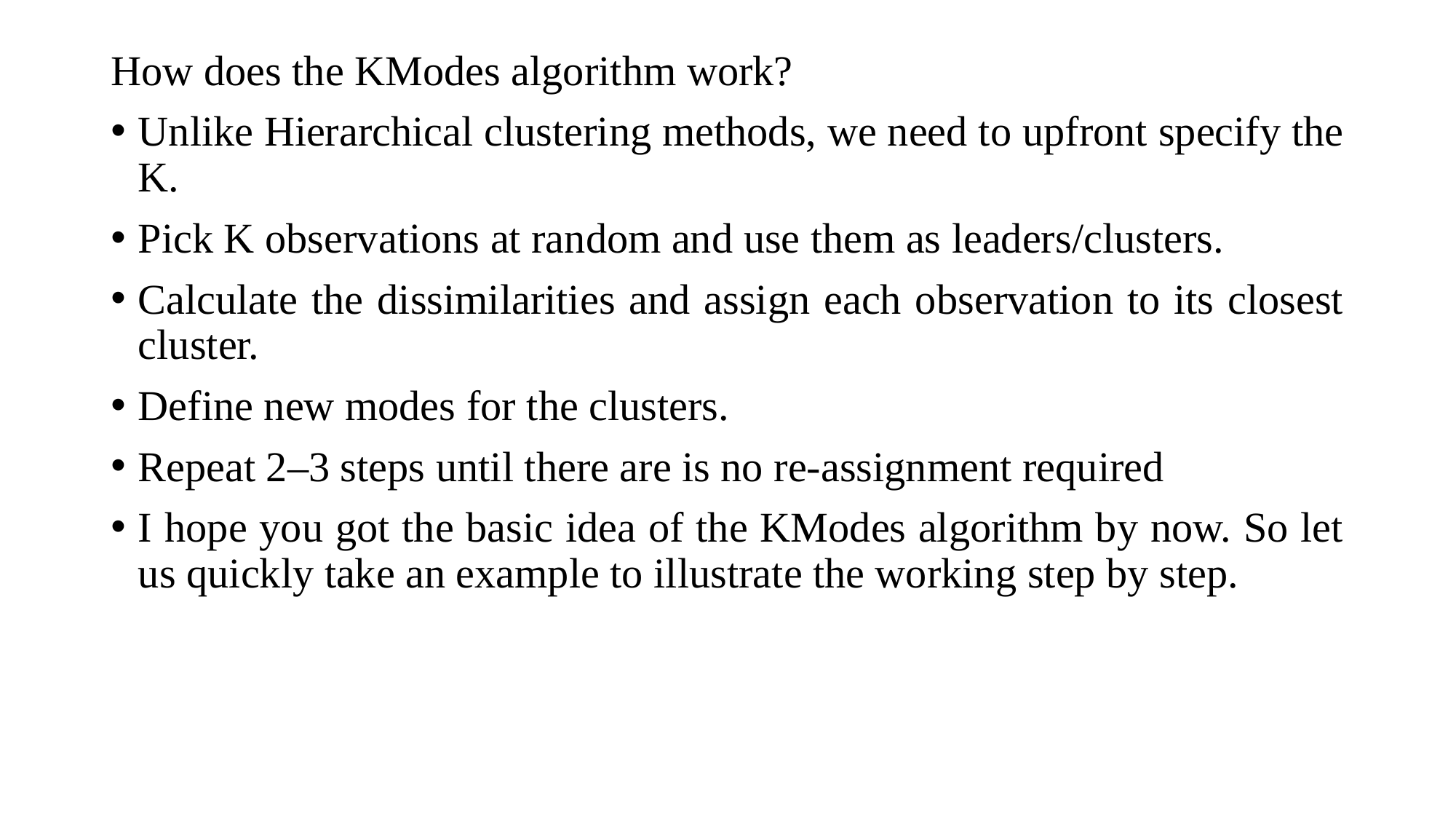

How does the KModes algorithm work?
Unlike Hierarchical clustering methods, we need to upfront specify the K.
Pick K observations at random and use them as leaders/clusters.
Calculate the dissimilarities and assign each observation to its closest cluster.
Define new modes for the clusters.
Repeat 2–3 steps until there are is no re-assignment required
I hope you got the basic idea of the KModes algorithm by now. So let us quickly take an example to illustrate the working step by step.